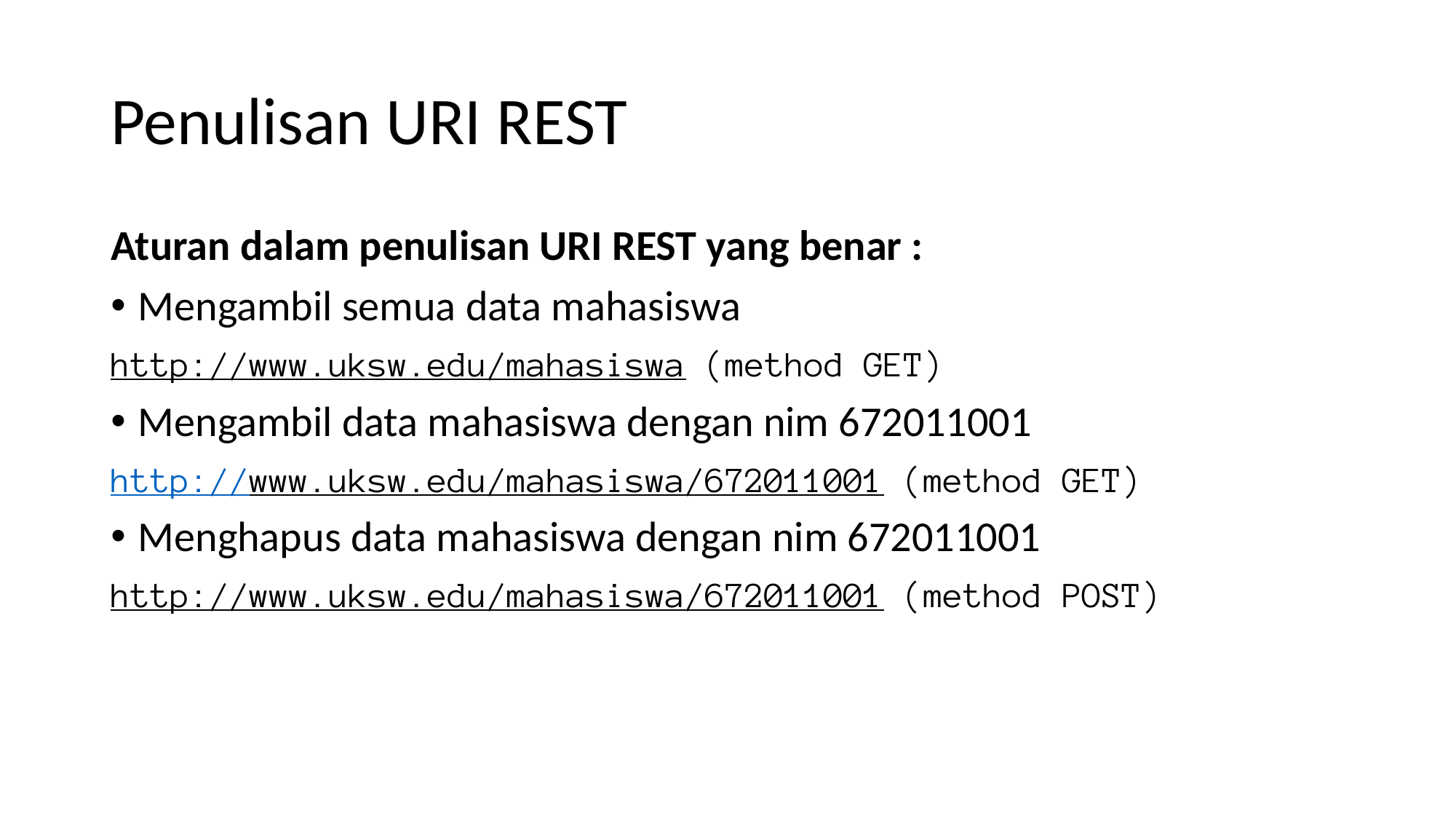

# Penulisan URI REST
Aturan dalam penulisan URI REST yang benar :
Mengambil semua data mahasiswa
http://www.uksw.edu/mahasiswa (method GET)
Mengambil data mahasiswa dengan nim 672011001
http://www.uksw.edu/mahasiswa/672011001 (method GET)
Menghapus data mahasiswa dengan nim 672011001
http://www.uksw.edu/mahasiswa/672011001 (method POST)